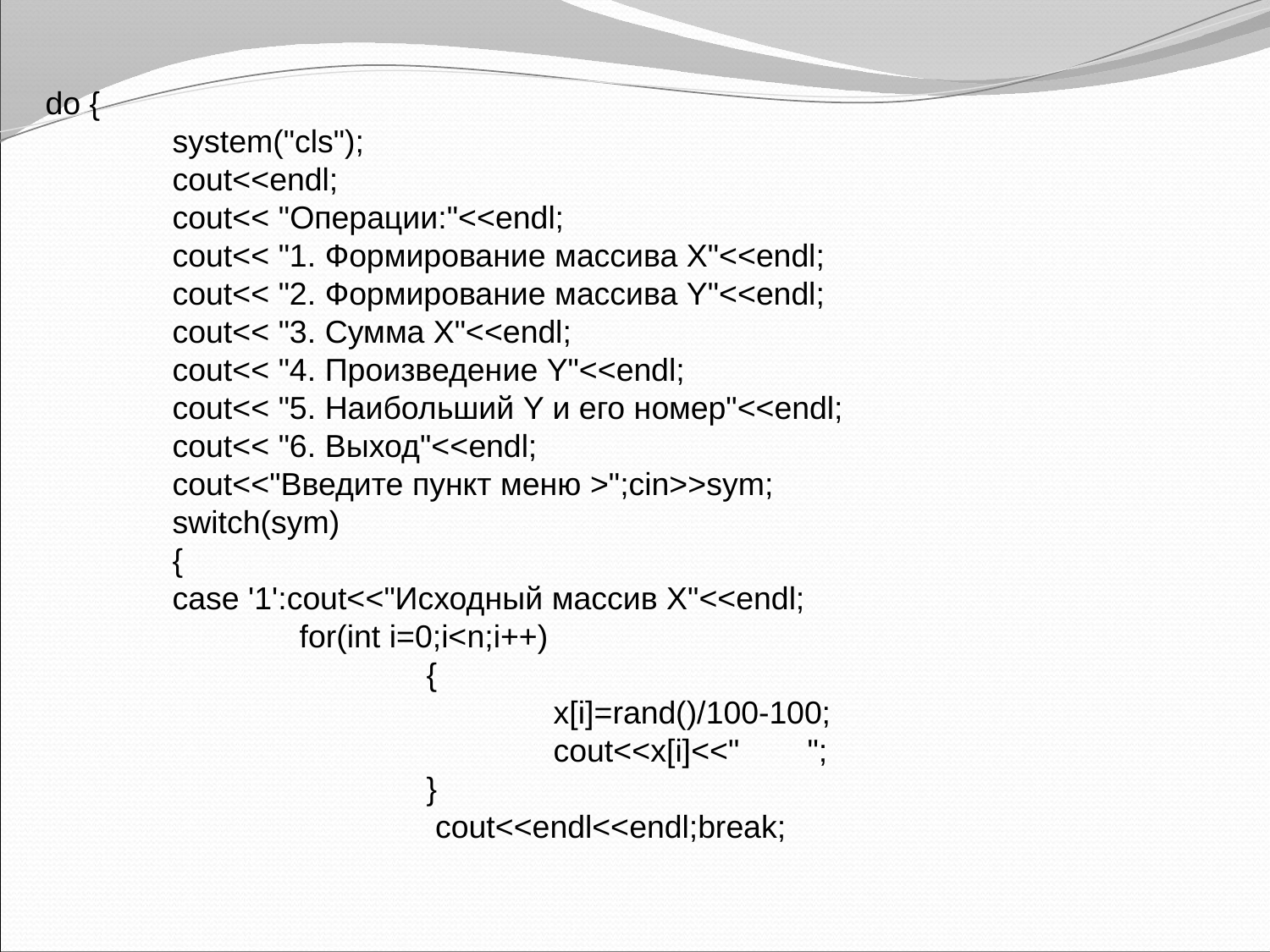

do {
	system("cls");
	cout<<endl;
	cout<< "Операции:"<<endl;
	cout<< "1. Формирование массива Х"<<endl;
	cout<< "2. Формирование массива Y"<<endl;
	cout<< "3. Сумма X"<<endl;
	cout<< "4. Произведение Y"<<endl;
	cout<< "5. Наибольший Y и его номер"<<endl;
	cout<< "6. Выход"<<endl;
	cout<<"Введите пункт меню >";cin>>sym;
	switch(sym)
	{
	case '1':cout<<"Исходный массив Х"<<endl;
		for(int i=0;i<n;i++)
			{
				x[i]=rand()/100-100;
				cout<<x[i]<<"  	";
			}
			 cout<<endl<<endl;break;